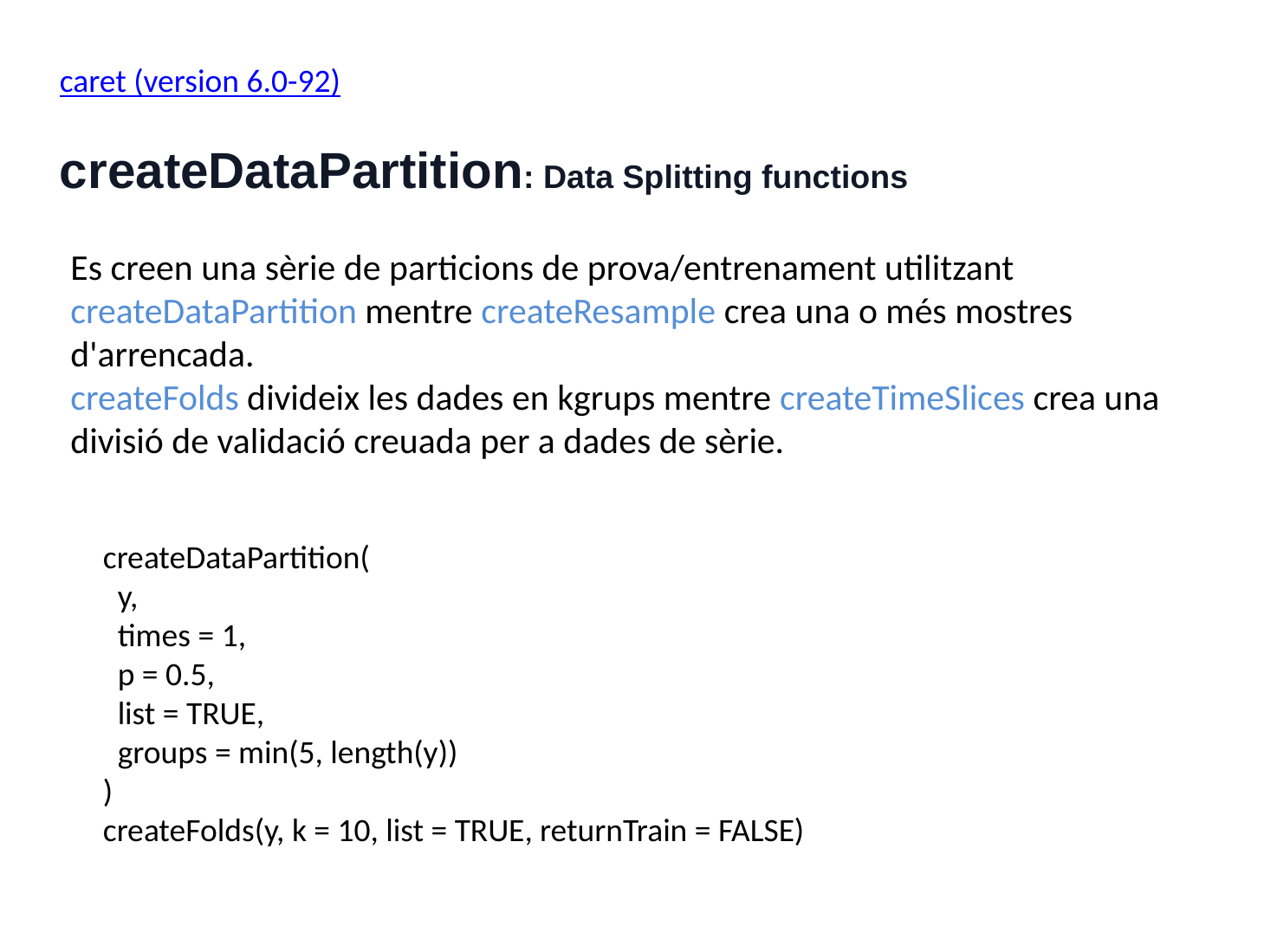

caret (version 6.0-92)

createDataPartition: Data Splitting functions
Es creen una sèrie de particions de prova/entrenament utilitzant createDataPartition mentre createResample crea una o més mostres d'arrencada.
createFolds divideix les dades en kgrups mentre createTimeSlices crea una divisió de validació creuada per a dades de sèrie.
createDataPartition(
  y,
  times = 1,
  p = 0.5,
  list = TRUE,
  groups = min(5, length(y))
)
createFolds(y, k = 10, list = TRUE, returnTrain = FALSE)